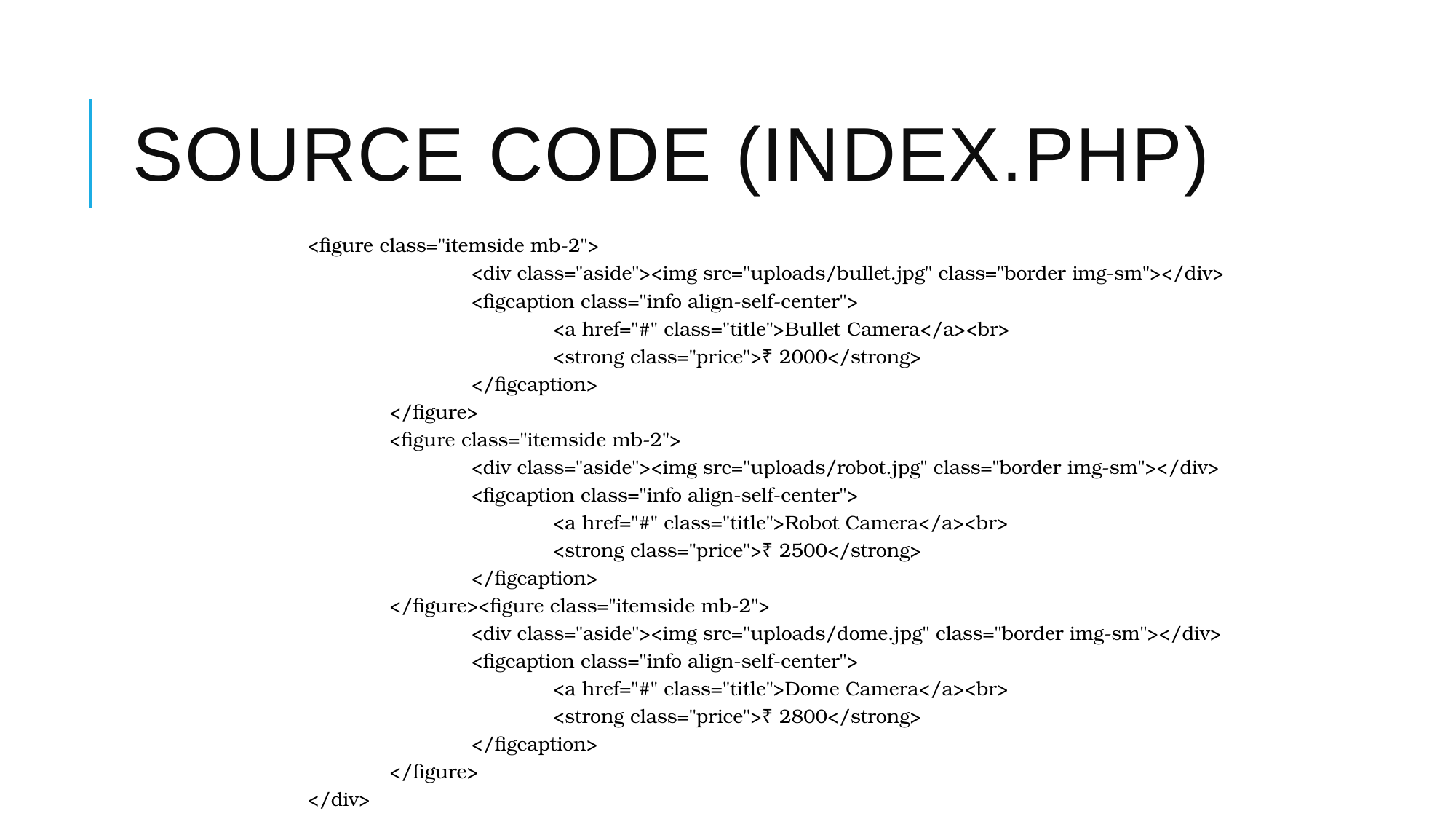

# Source code (Index.php)
		<figure class="itemside mb-2">
				<div class="aside"><img src="uploads/bullet.jpg" class="border img-sm"></div>
				<figcaption class="info align-self-center">
					<a href="#" class="title">Bullet Camera</a><br>
					<strong class="price">₹ 2000</strong>
				</figcaption>
			</figure>
			<figure class="itemside mb-2">
				<div class="aside"><img src="uploads/robot.jpg" class="border img-sm"></div>
				<figcaption class="info align-self-center">
					<a href="#" class="title">Robot Camera</a><br>
					<strong class="price">₹ 2500</strong>
				</figcaption>
			</figure><figure class="itemside mb-2">
				<div class="aside"><img src="uploads/dome.jpg" class="border img-sm"></div>
				<figcaption class="info align-self-center">
					<a href="#" class="title">Dome Camera</a><br>
					<strong class="price">₹ 2800</strong>
				</figcaption>
			</figure>
		</div>